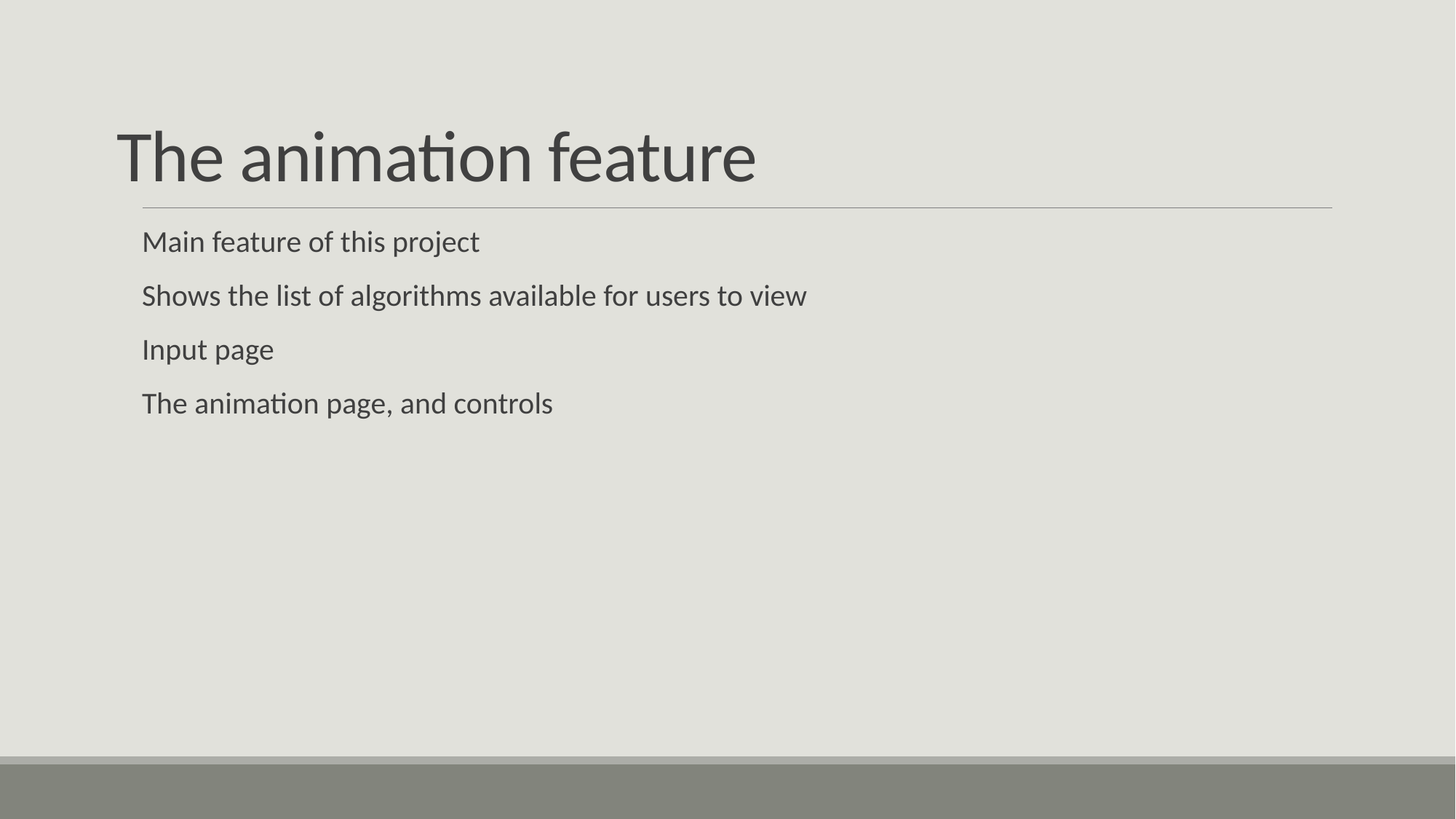

# The animation feature
Main feature of this project
Shows the list of algorithms available for users to view
Input page
The animation page, and controls